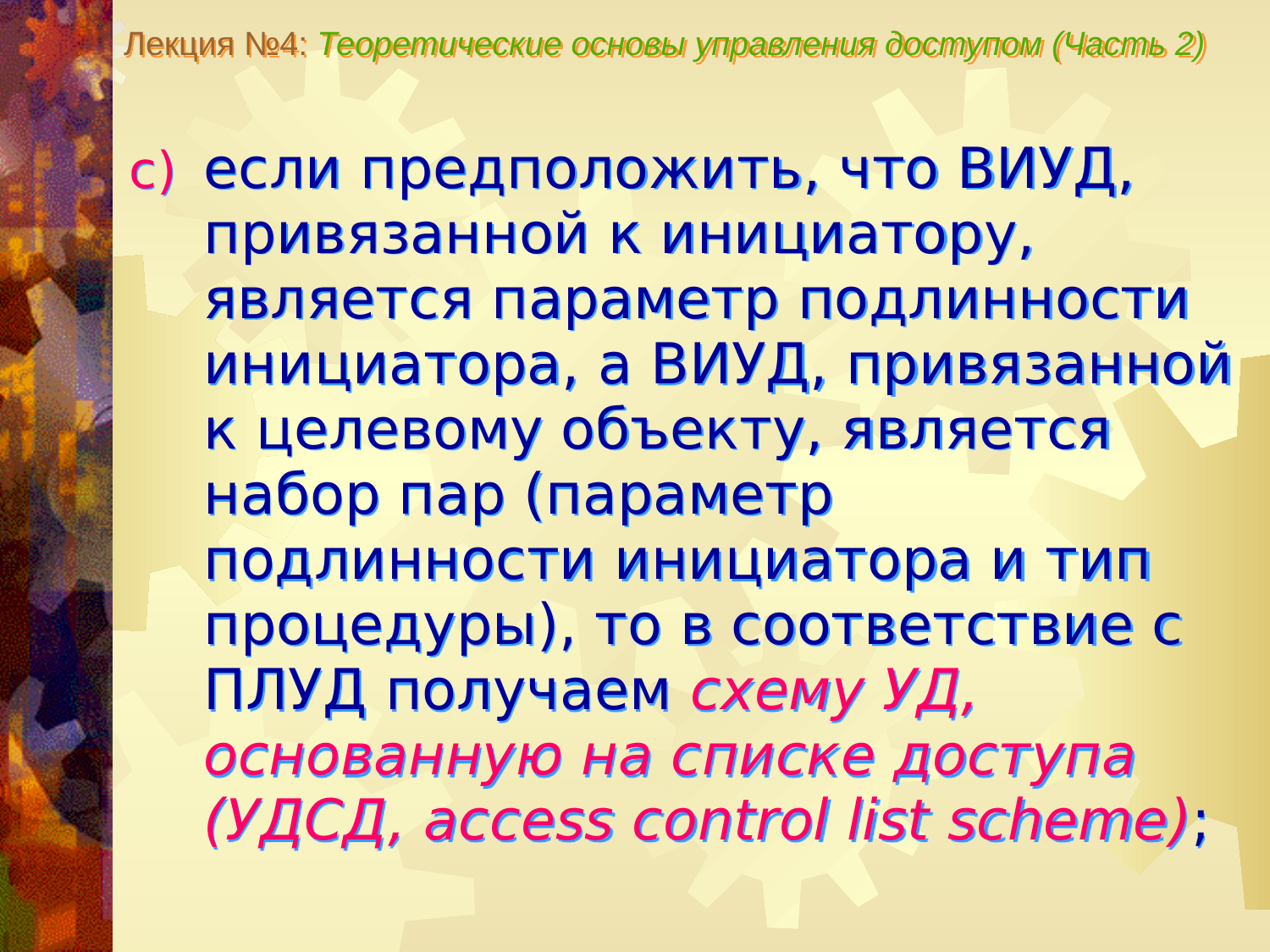

Лекция №4: Теоретические основы управления доступом (Часть 2)
если предположить, что ВИУД, привязанной к инициатору, является параметр подлинности инициатора, а ВИУД, привязанной к целевому объекту, является набор пар (параметр подлинности инициатора и тип процедуры), то в соответствие с ПЛУД получаем схему УД, основанную на списке доступа (УДСД, access control list scheme);